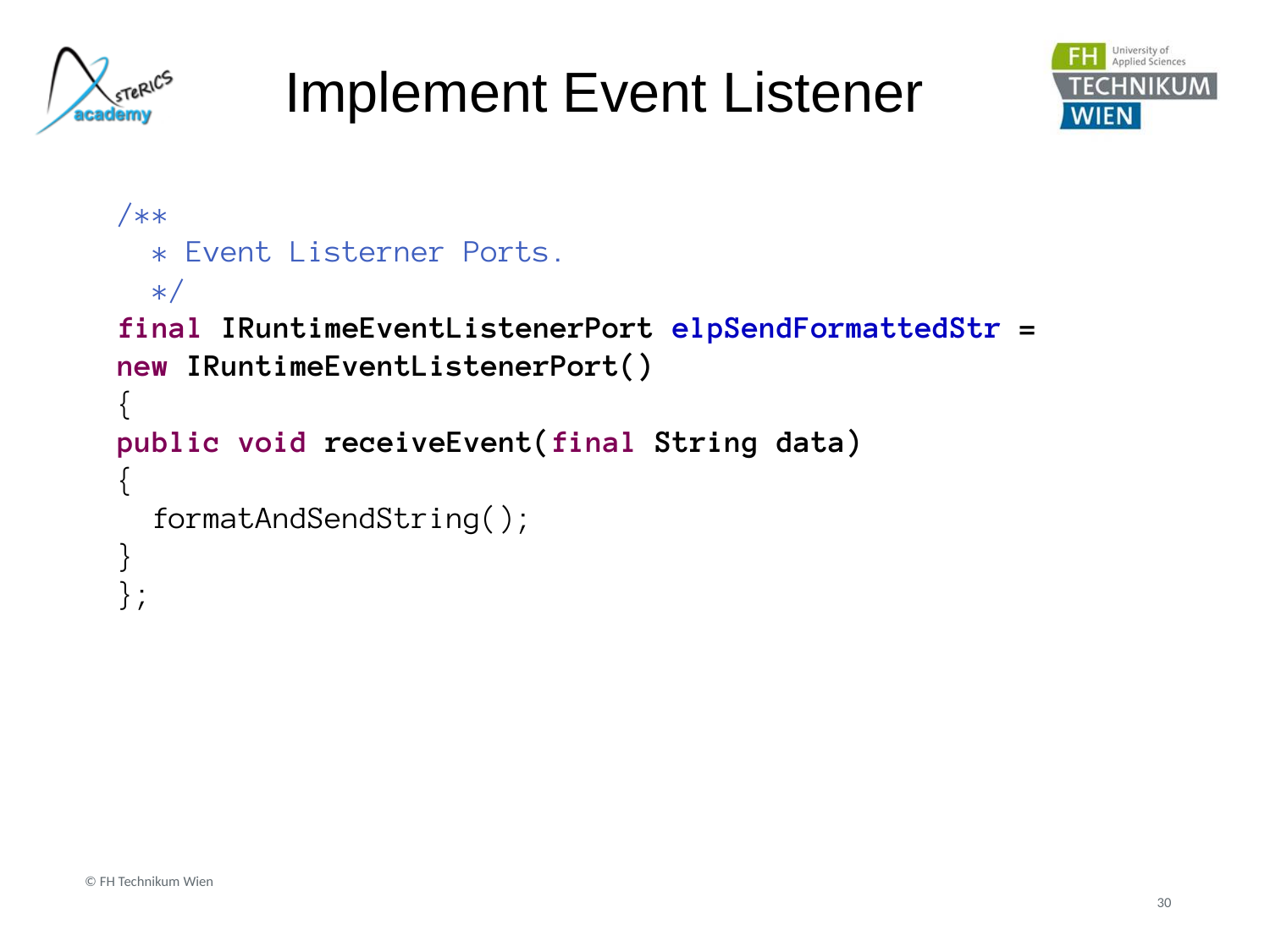

# Implement Event Listener
/**
  * Event Listerner Ports.
  */
final IRuntimeEventListenerPort elpSendFormattedStr =
new IRuntimeEventListenerPort()
{
public void receiveEvent(final String data)
{
  formatAndSendString();
}
};
© FH Technikum Wien

30